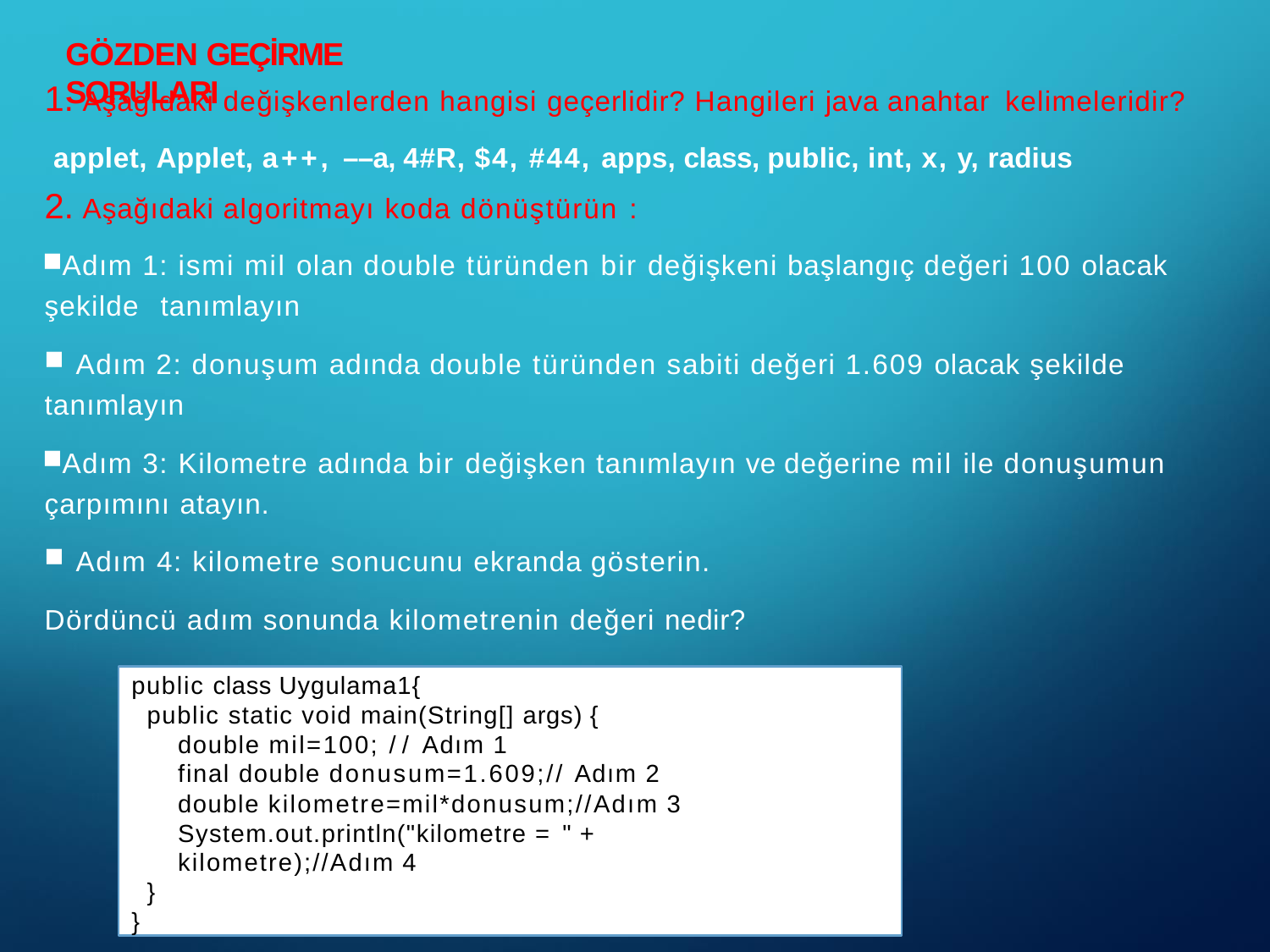

# GÖZDEN GEÇİRME SORULARI
Aşağıdaki değişkenlerden hangisi geçerlidir? Hangileri java anahtar kelimeleridir?
applet, Applet, a++, ––a, 4#R, $4, #44, apps, class, public, int, x, y, radius
Aşağıdaki algoritmayı koda dönüştürün :
Adım 1: ismi mil olan double türünden bir değişkeni başlangıç değeri 100 olacak  şekilde	tanımlayın
Adım 2: donuşum adında double türünden sabiti değeri 1.609 olacak şekilde
tanımlayın
Adım 3: Kilometre adında bir değişken tanımlayın ve değerine mil ile donuşumun  çarpımını atayın.
Adım 4: kilometre sonucunu ekranda gösterin.
Dördüncü adım sonunda kilometrenin değeri nedir?
public class Uygulama1{
public static void main(String[] args) {
double mil=100; // Adım 1
final double donusum=1.609;// Adım 2  double kilometre=mil*donusum;//Adım 3
System.out.println("kilometre = " + kilometre);//Adım 4
}
}